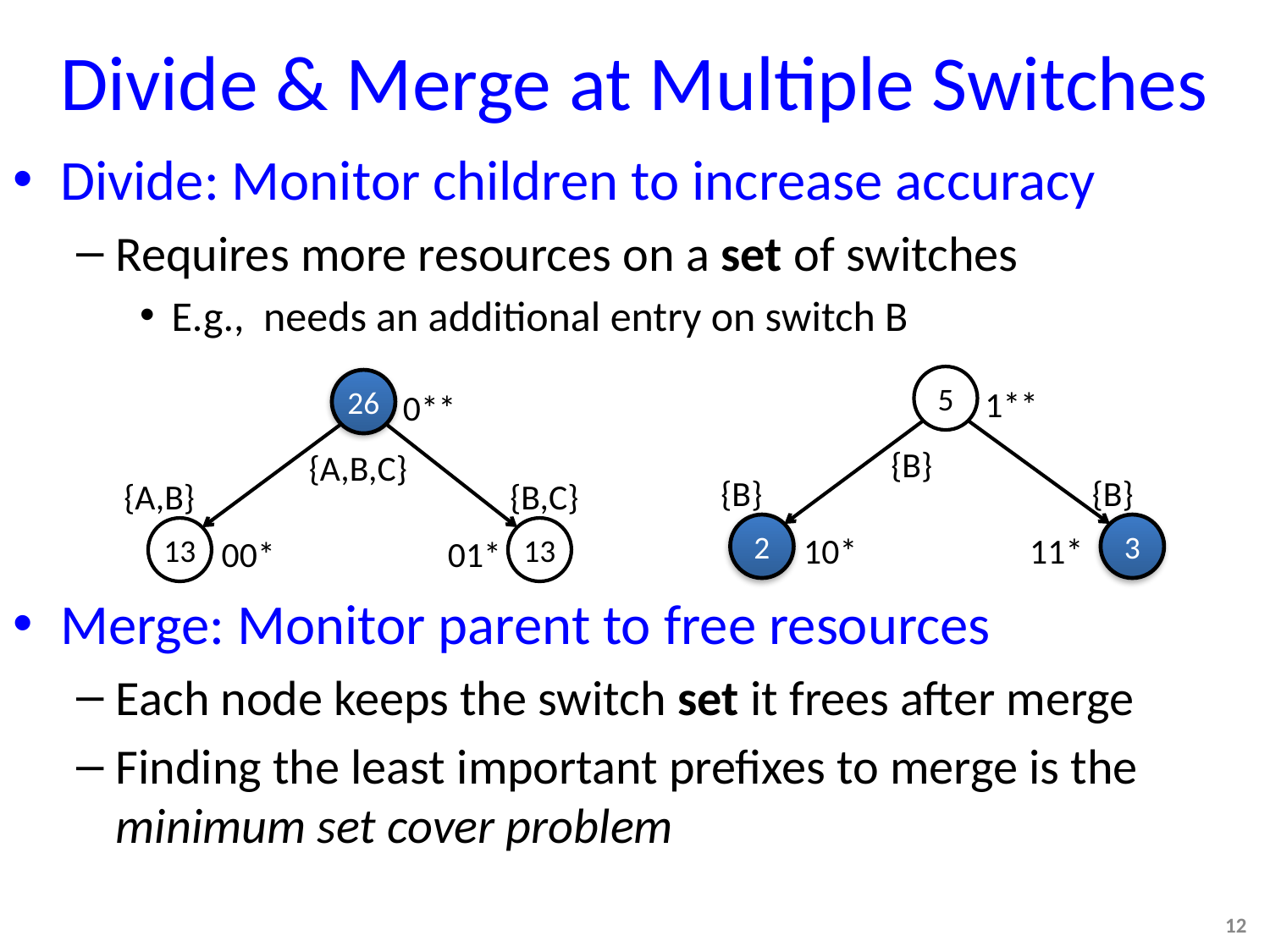

# Divide & Merge at Multiple Switches
Divide: Monitor children to increase accuracy
Requires more resources on a set of switches
E.g.,  needs an additional entry on switch B

Merge: Monitor parent to free resources
Each node keeps the switch set it frees after merge
Finding the least important prefixes to merge is the minimum set cover problem
5
1**
{B}
{B}
{B}
2
3
10*
11*
26
0**
{A,B,C}
{A,B}
{B,C}
13
13
00*
01*
12